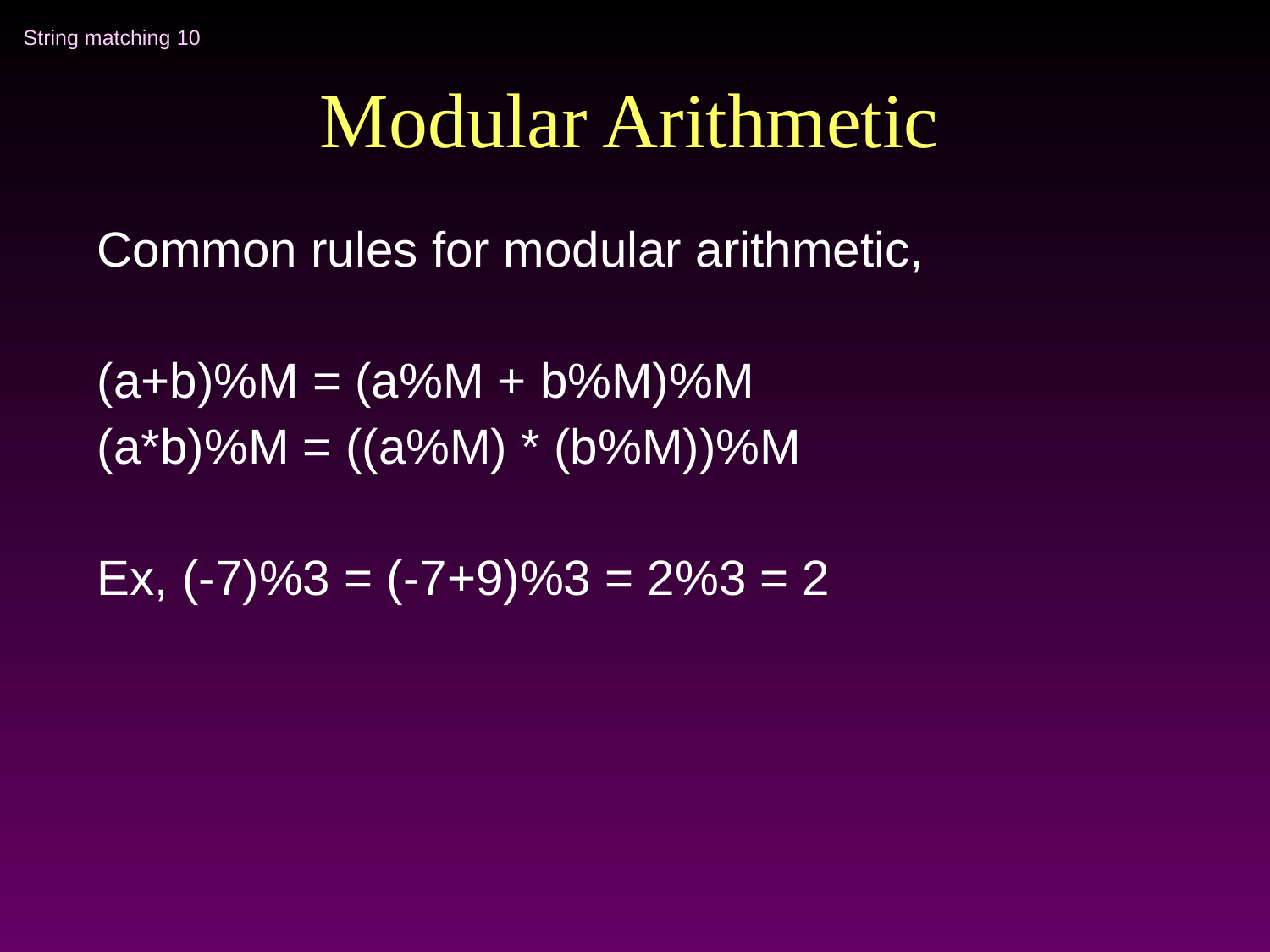

# Modular Arithmetic
Common rules for modular arithmetic,

(a+b)%M = (a%M + b%M)%M
(a*b)%M = ((a%M) * (b%M))%M

Ex, (-7)%3 = (-7+9)%3 = 2%3 = 2